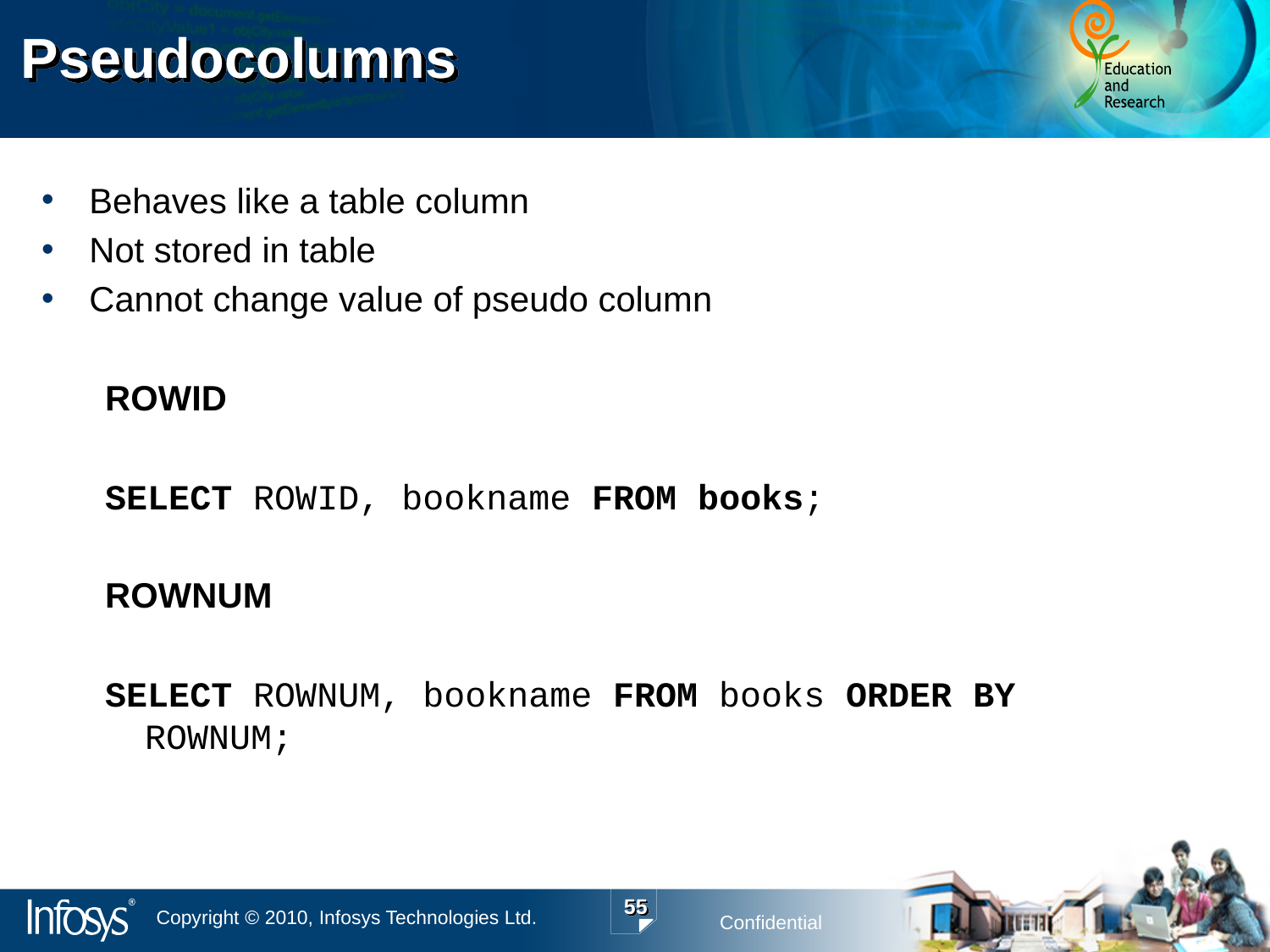

Pseudocolumns
Behaves like a table column
Not stored in table
Cannot change value of pseudo column

ROWID

SELECT ROWID, bookname FROM books;

ROWNUM

SELECT ROWNUM, bookname FROM books ORDER BY ROWNUM;

55